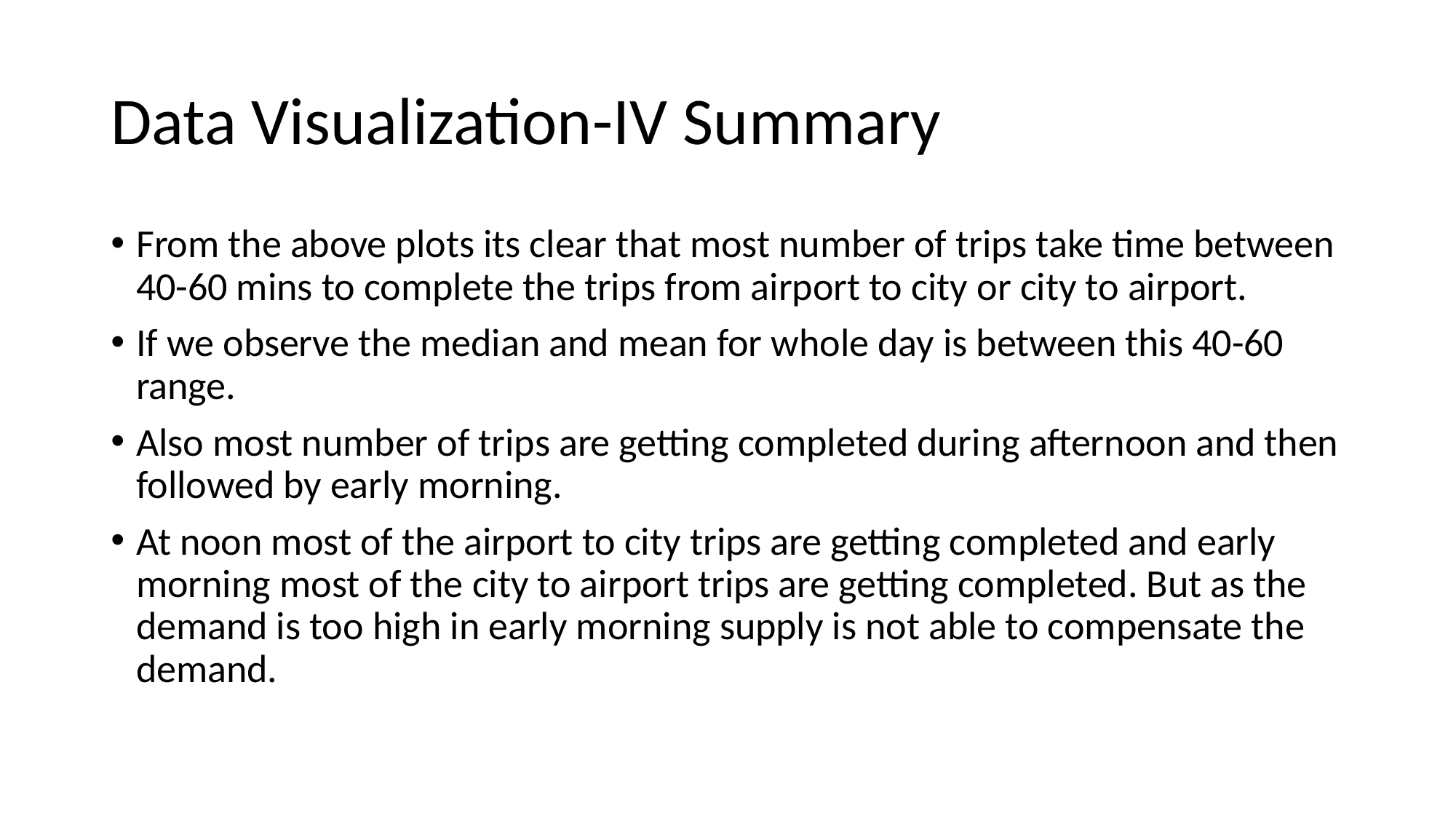

# Data Visualization-IV Summary
From the above plots its clear that most number of trips take time between 40-60 mins to complete the trips from airport to city or city to airport.
If we observe the median and mean for whole day is between this 40-60 range.
Also most number of trips are getting completed during afternoon and then followed by early morning.
At noon most of the airport to city trips are getting completed and early morning most of the city to airport trips are getting completed. But as the demand is too high in early morning supply is not able to compensate the demand.